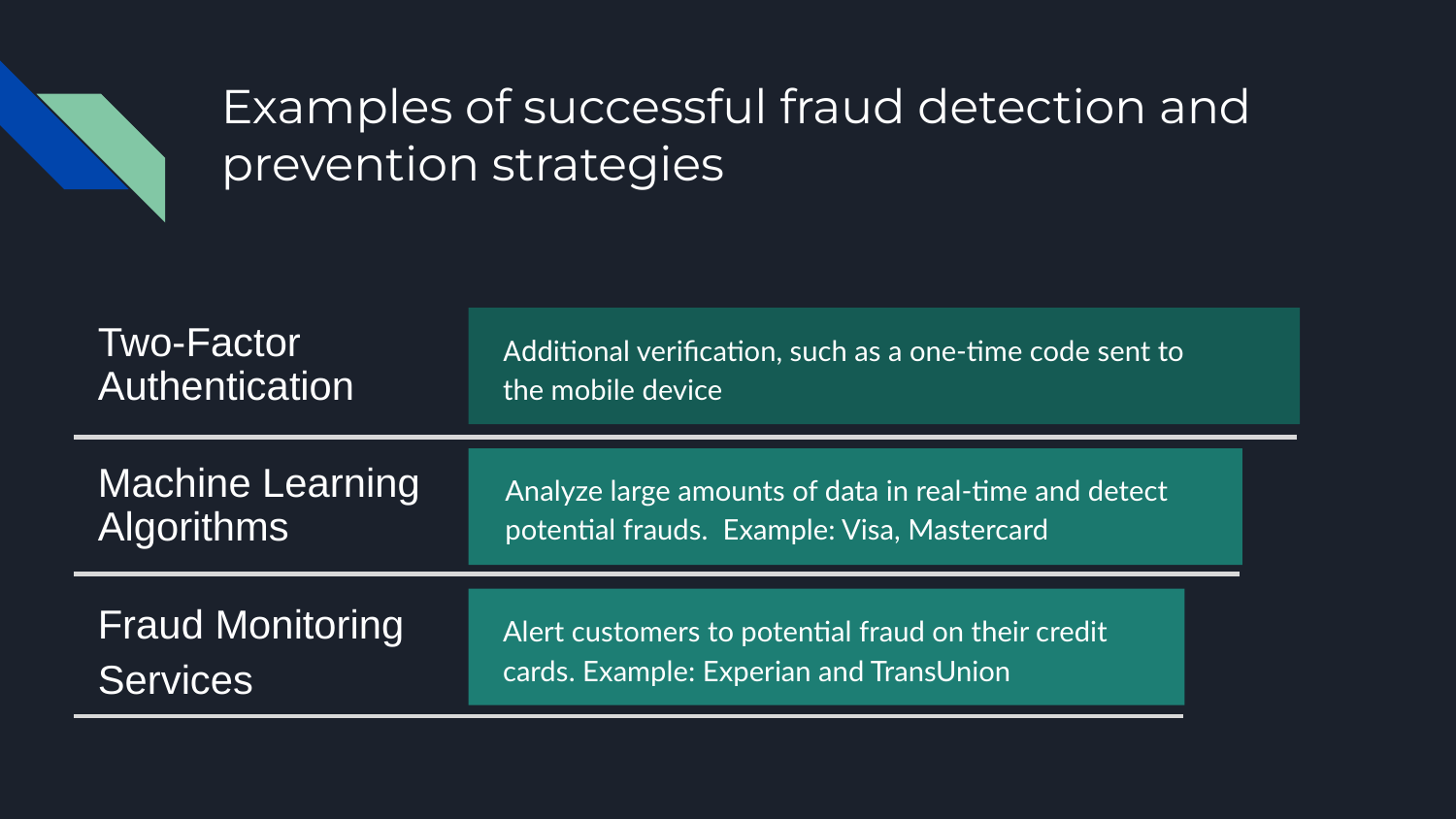

# Examples of successful fraud detection and prevention strategies

Two-Factor Authentication
Additional verification, such as a one-time code sent to the mobile device

Machine Learning Algorithms
Analyze large amounts of data in real-time and detect potential frauds.  Example: Visa, Mastercard

Fraud Monitoring Services
Alert customers to potential fraud on their credit cards. Example: Experian and TransUnion